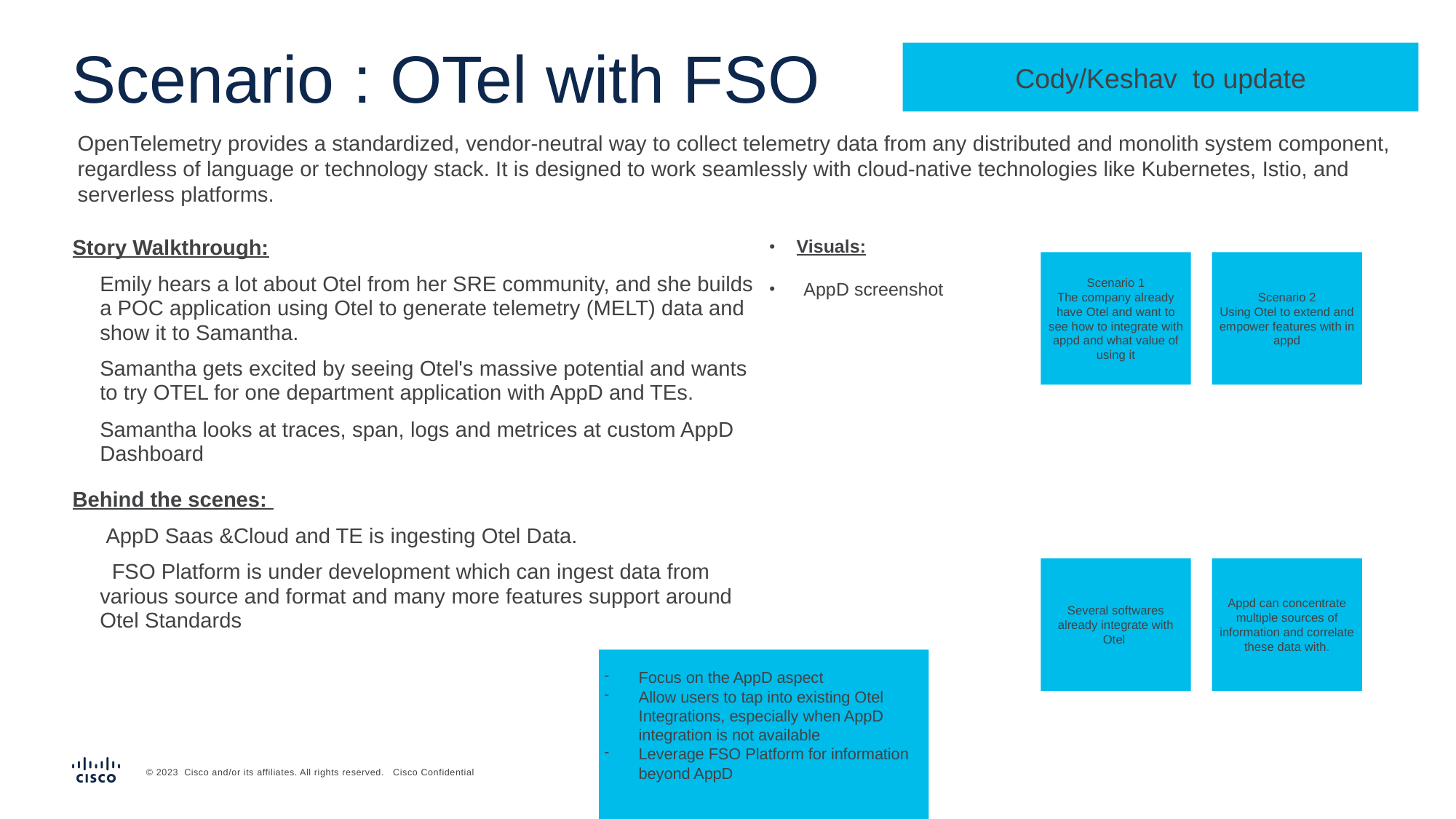

Cody/Keshav  to update
# Scenario : OTel with FSO
OpenTelemetry provides a standardized, vendor-neutral way to collect telemetry data from any distributed and monolith system component, regardless of language or technology stack. It is designed to work seamlessly with cloud-native technologies like Kubernetes, Istio, and serverless platforms.
Story Walkthrough:
Emily hears a lot about Otel from her SRE community, and she builds a POC application using Otel to generate telemetry (MELT) data and show it to Samantha.
Samantha gets excited by seeing Otel's massive potential and wants to try OTEL for one department application with AppD and TEs.
Samantha looks at traces, span, logs and metrices at custom AppD Dashboard
Behind the scenes:
 AppD Saas &Cloud and TE is ingesting Otel Data.
  FSO Platform is under development which can ingest data from various source and format and many more features support around Otel Standards

Visuals:
AppD screenshot
Scenario 1
The company already have Otel and want to see how to integrate with appd and what value of using it
Scenario 2
Using Otel to extend and empower features with in appd
Appd can concentrate multiple sources of information and correlate these data with.
Several softwares already integrate with Otel
Focus on the AppD aspect
Allow users to tap into existing Otel Integrations, especially when AppD integration is not available
Leverage FSO Platform for information beyond AppD